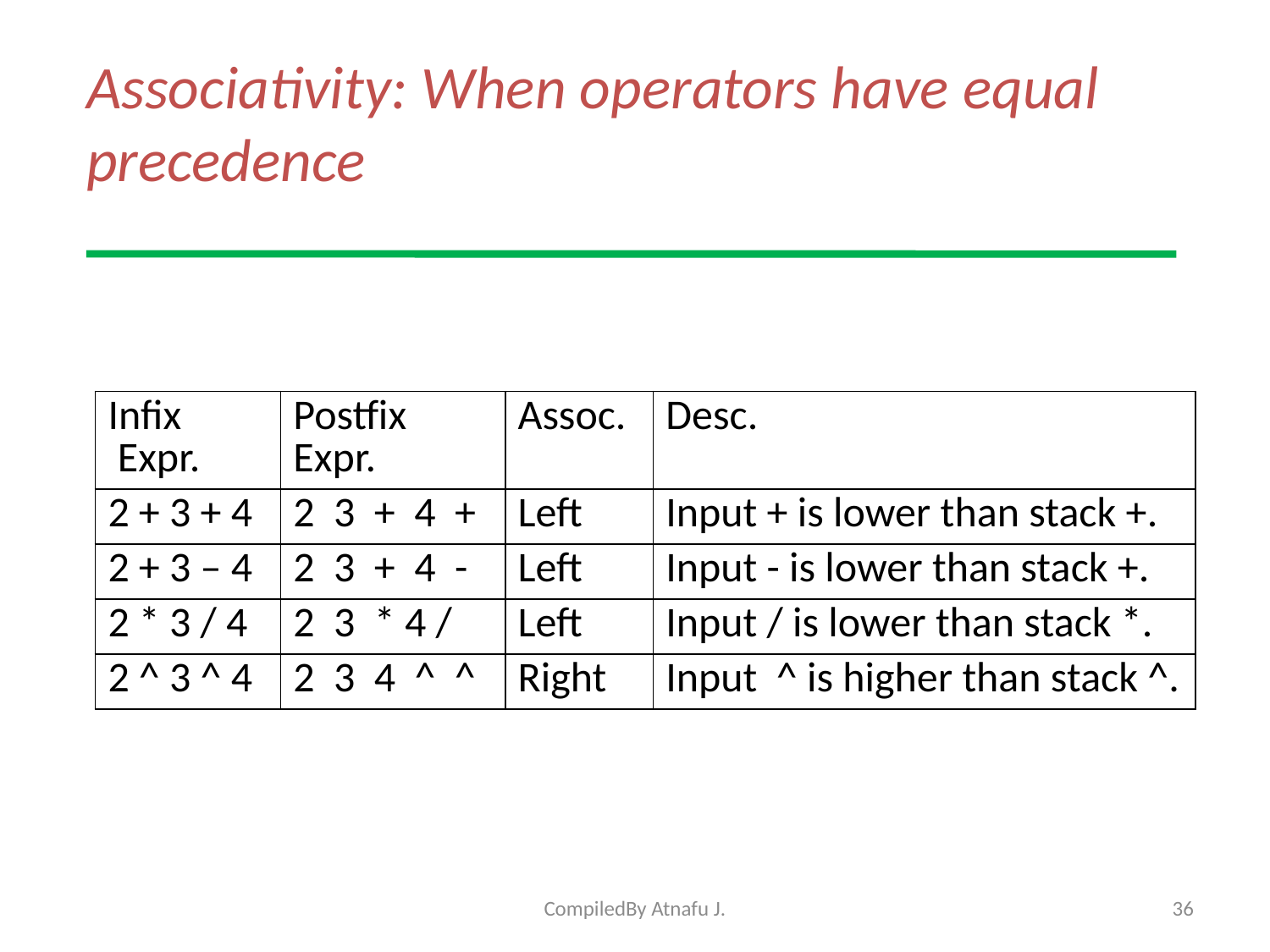

# Associativity: When operators have equal precedence

| Infix Expr. | Postfix Expr. | Assoc. | Desc. |
| --- | --- | --- | --- |
| 2 + 3 + 4 | 2 3 + 4 + | Left | Input + is lower than stack +. |
| 2 + 3 – 4 | 2 3 + 4 - | Left | Input - is lower than stack +. |
| 2 \* 3 / 4 | 2 3 \* 4 / | Left | Input / is lower than stack \*. |
| 2 ^ 3 ^ 4 | 2 3 4 ^ ^ | Right | Input ^ is higher than stack ^. |
CompiledBy Atnafu J.
36